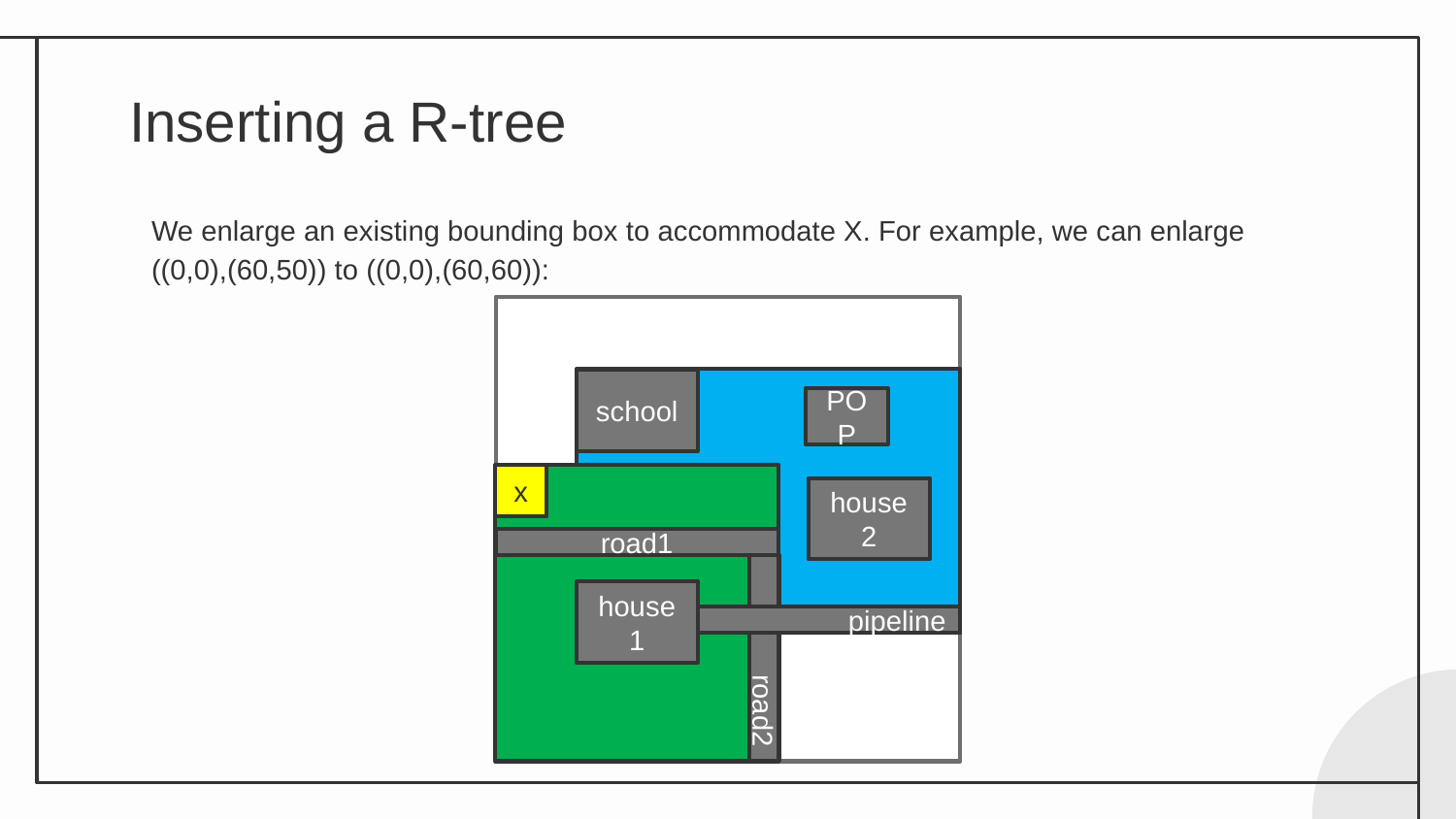

# Inserting a R-tree
We enlarge an existing bounding box to accommodate X. For example, we can enlarge ((0,0),(60,50)) to ((0,0),(60,60)):

school
POP
x

house2
road1
house1
pipeline
road2